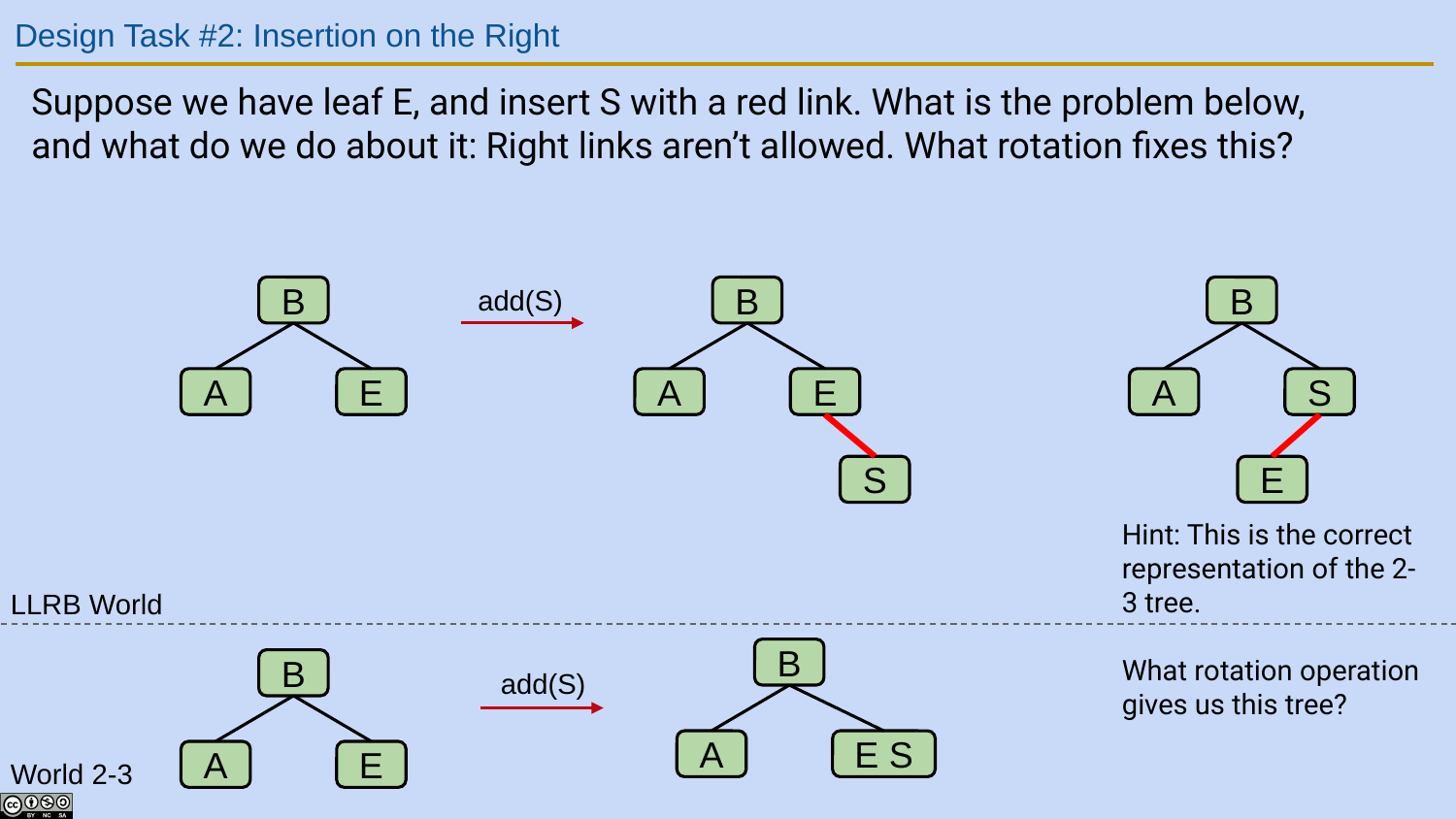

# Design Task #2: Insertion on the Right
Suppose we have leaf E, and insert S with a red link. What is the problem below, and what do we do about it: Right links aren’t allowed. What rotation fixes this?
add(S)
B
B
A
S
E
B
A
E
A
E
S
Hint: This is the correct representation of the 2-3 tree.

What rotation operation gives us this tree?
LLRB World
B
B
add(S)
A
E S
A
E
World 2-3